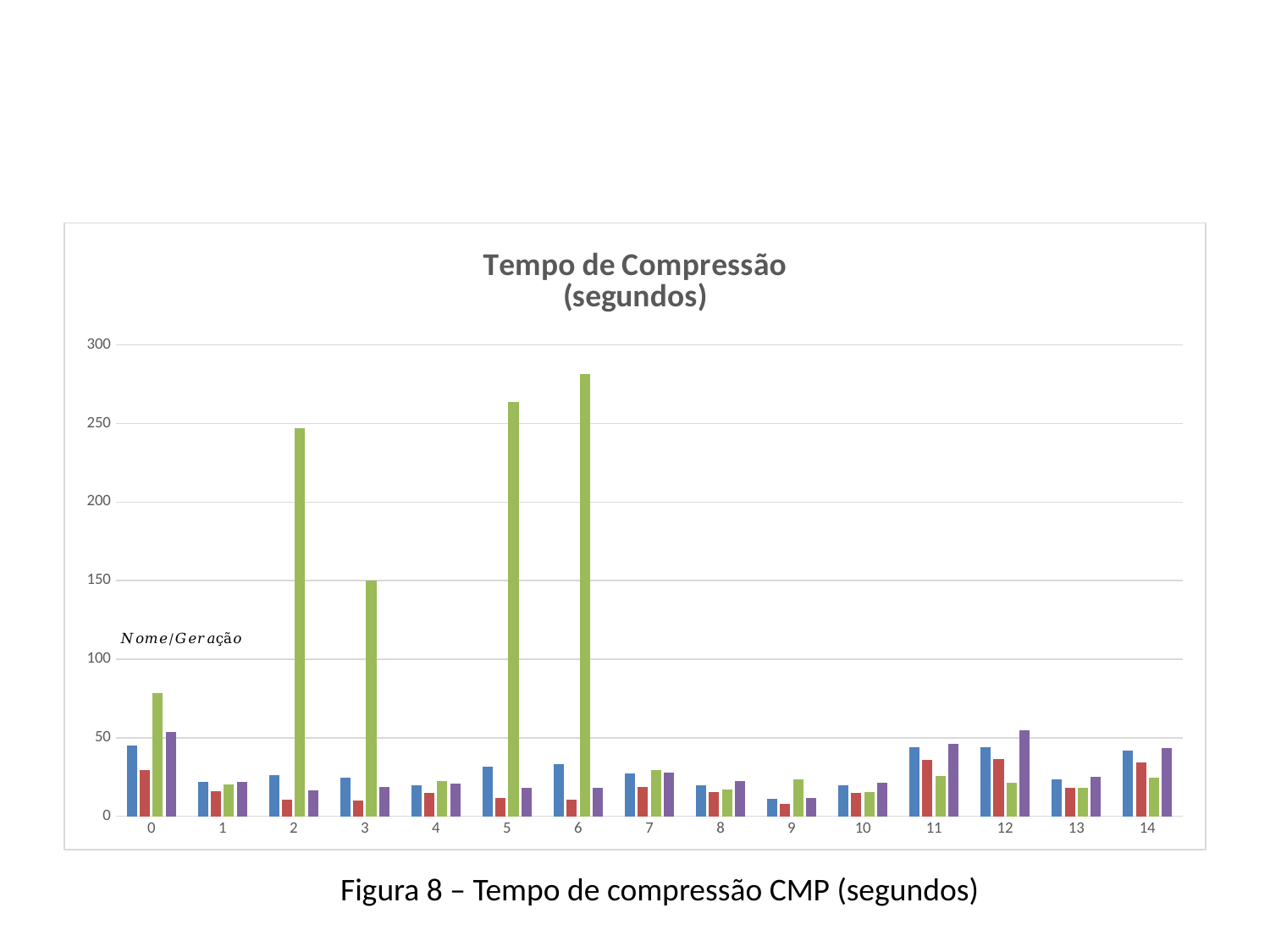

#

### Chart: Tempo de Compressão
(segundos)

| Category |  |  |  |  |
|---|---|---|---|---|
| 0 | 45.14 | 29.65000000000001 | 78.39 | 53.53 |
| 1 | 22.09 | 16.010000000000005 | 20.29 | 21.77 |
| 2 | 26.4 | 10.54 | 246.83 | 16.7 |
| 3 | 24.34 | 9.77 | 150.08 | 18.43999999999999 |
| 4 | 19.77 | 15.07 | 22.21 | 21.04 |
| 5 | 31.51 | 11.47 | 263.63 | 17.93999999999999 |
| 6 | 32.96 | 10.3 | 281.63 | 18.34 |
| 7 | 27.41 | 18.41 | 29.66 | 27.95999999999999 |
| 8 | 19.7 | 15.52 | 16.95999999999999 | 22.51 |
| 9 | 11.18 | 7.75 | 23.25999999999999 | 11.5 |
| 10 | 19.65 | 14.860000000000005 | 15.62 | 21.22 |
| 11 | 44.06 | 35.63 | 25.43999999999999 | 46.07 |
| 12 | 43.97 | 36.49 | 21.45 | 54.68 |
| 13 | 23.57 | 18.36 | 18.0 | 25.06 |
| 14 | 41.809999999999995 | 34.17 | 24.7 | 43.27 |
Figura 8 – Tempo de compressão CMP (segundos)